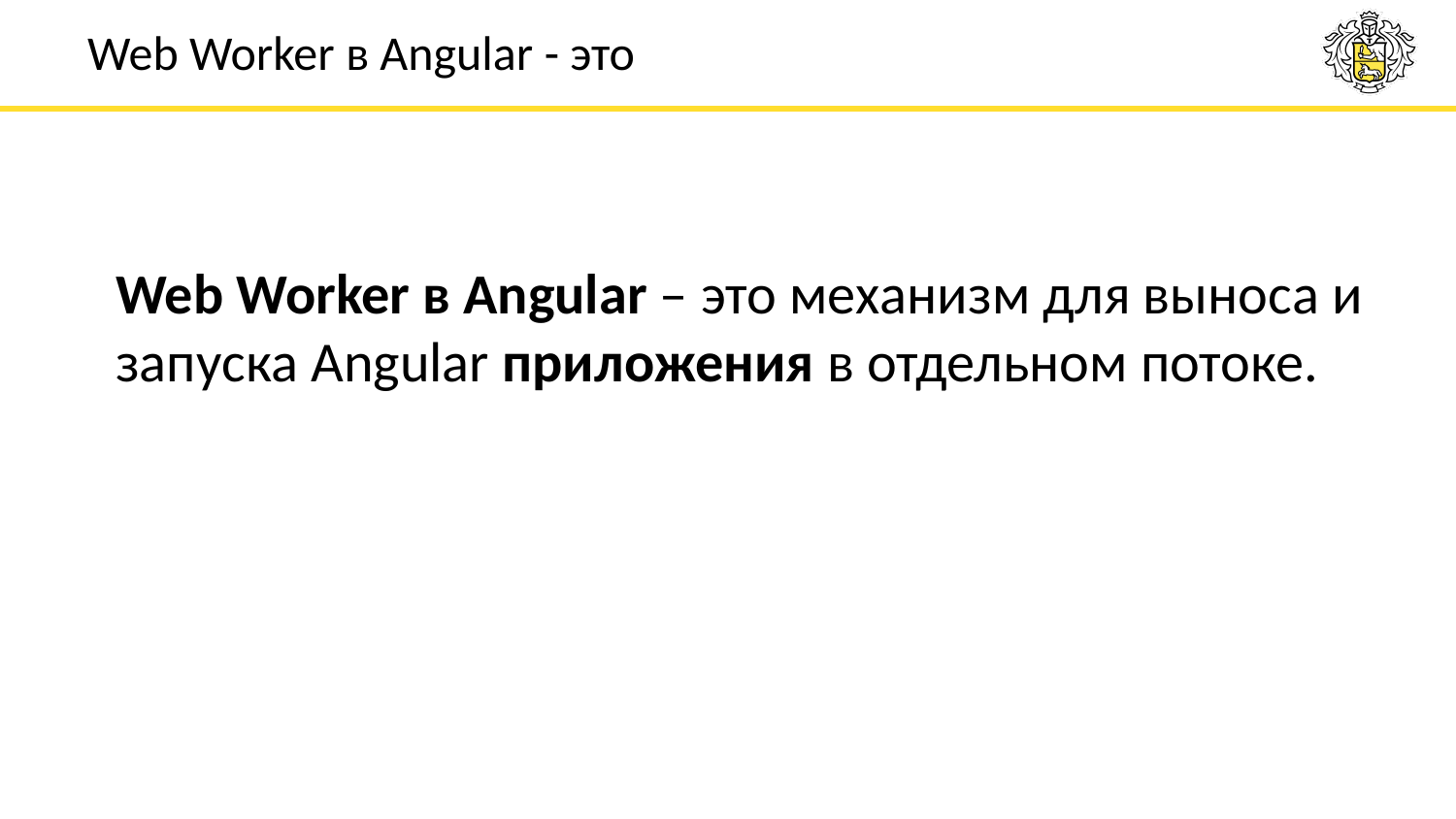

# Web Worker в Angular - это
Web Worker в Angular – это механизм для выноса и запуска Angular приложения в отдельном потоке.